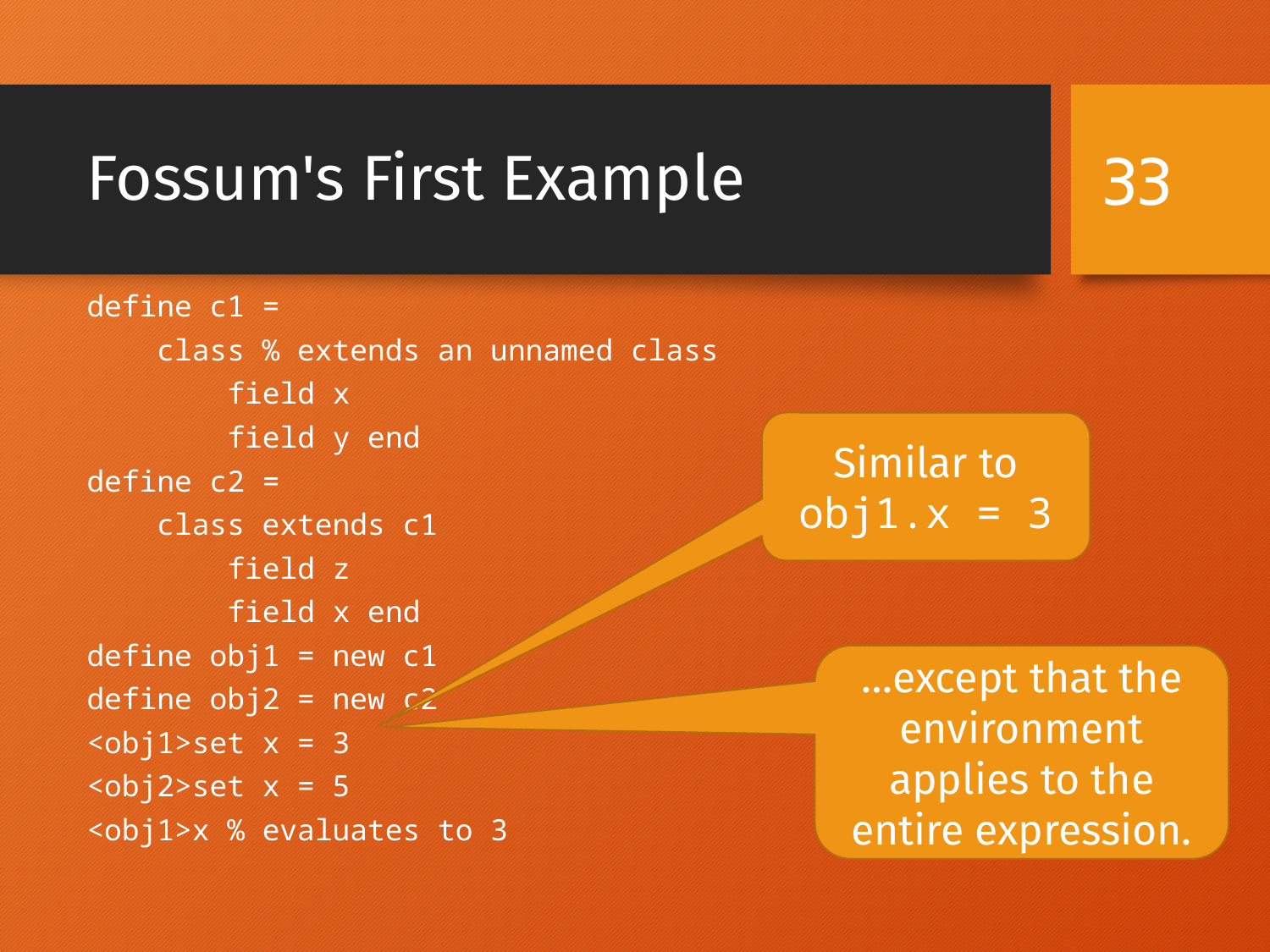

# Fossum's First Example
33
define c1 =
    class % extends an unnamed class
        field x
        field y end
define c2 =
    class extends c1
        field z
        field x end
define obj1 = new c1
define obj2 = new c2
<obj1>set x = 3
<obj2>set x = 5
<obj1>x % evaluates to 3
Similar to
obj1.x = 3
…except that the environment applies to the entire expression.
4/21/21